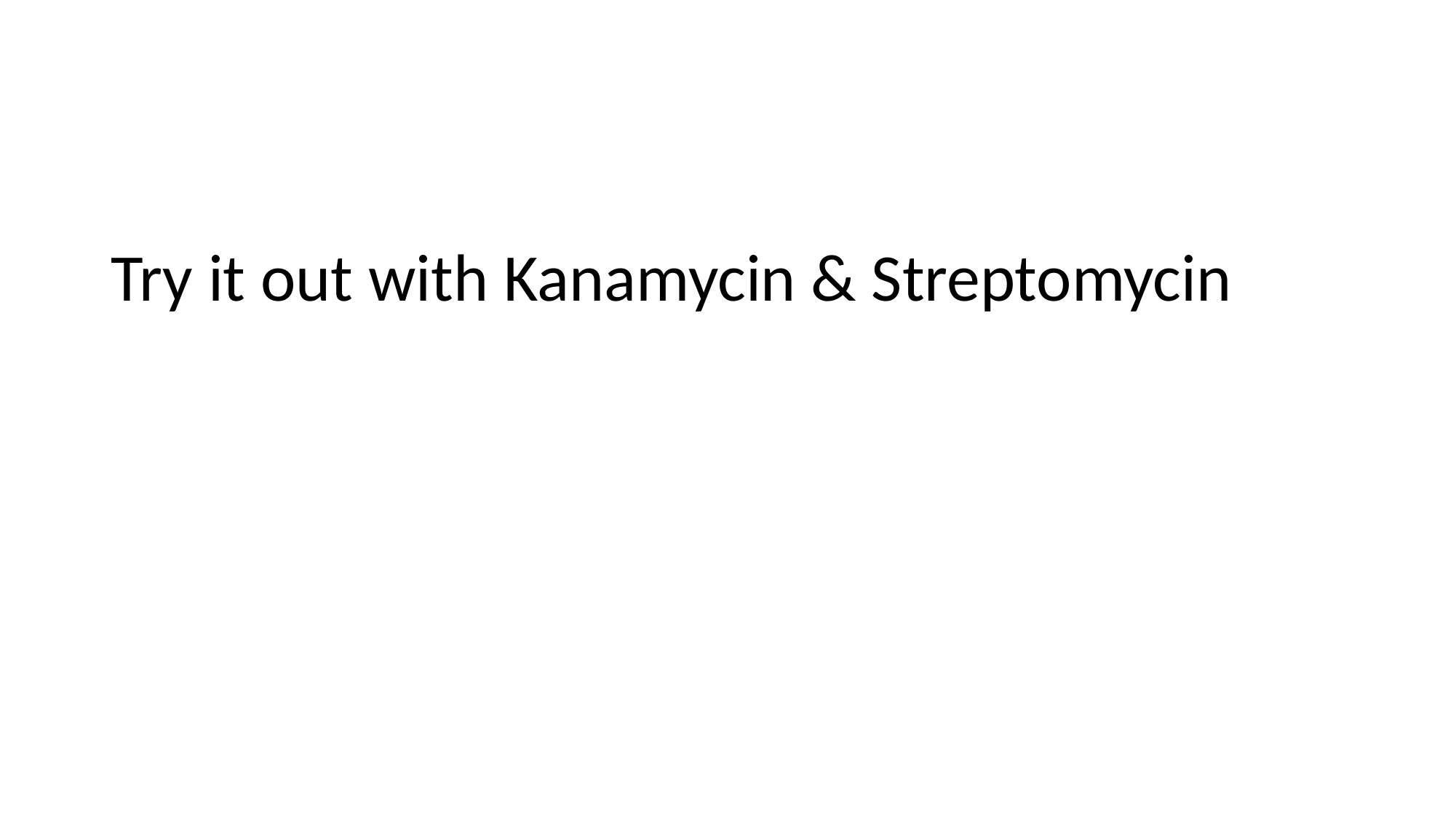

# Try it out with Kanamycin & Streptomycin